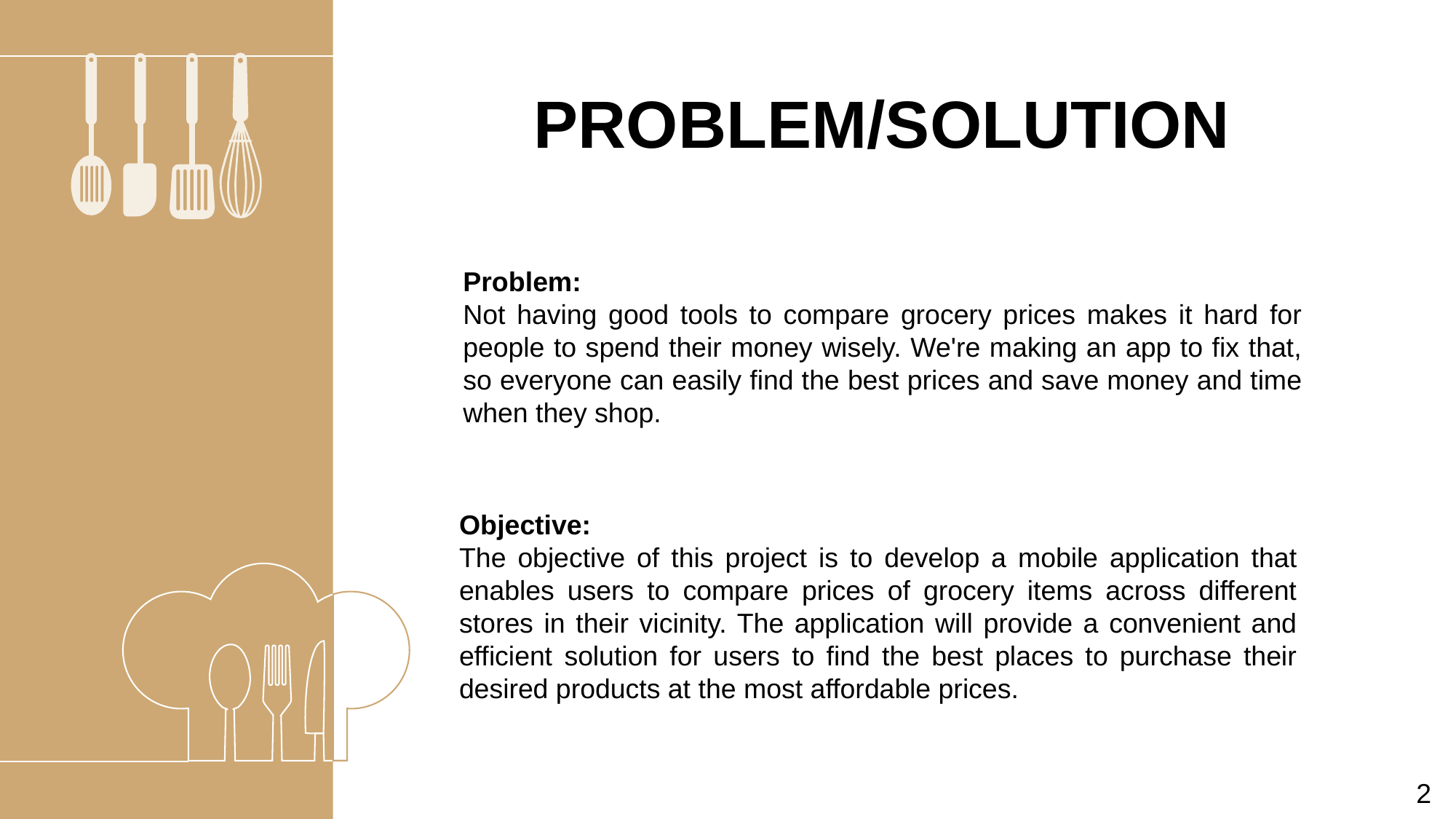

problem/solution
Problem:
Not having good tools to compare grocery prices makes it hard for people to spend their money wisely. We're making an app to fix that, so everyone can easily find the best prices and save money and time when they shop.
Objective:
The objective of this project is to develop a mobile application that enables users to compare prices of grocery items across different stores in their vicinity. The application will provide a convenient and efficient solution for users to find the best places to purchase their desired products at the most affordable prices.
2